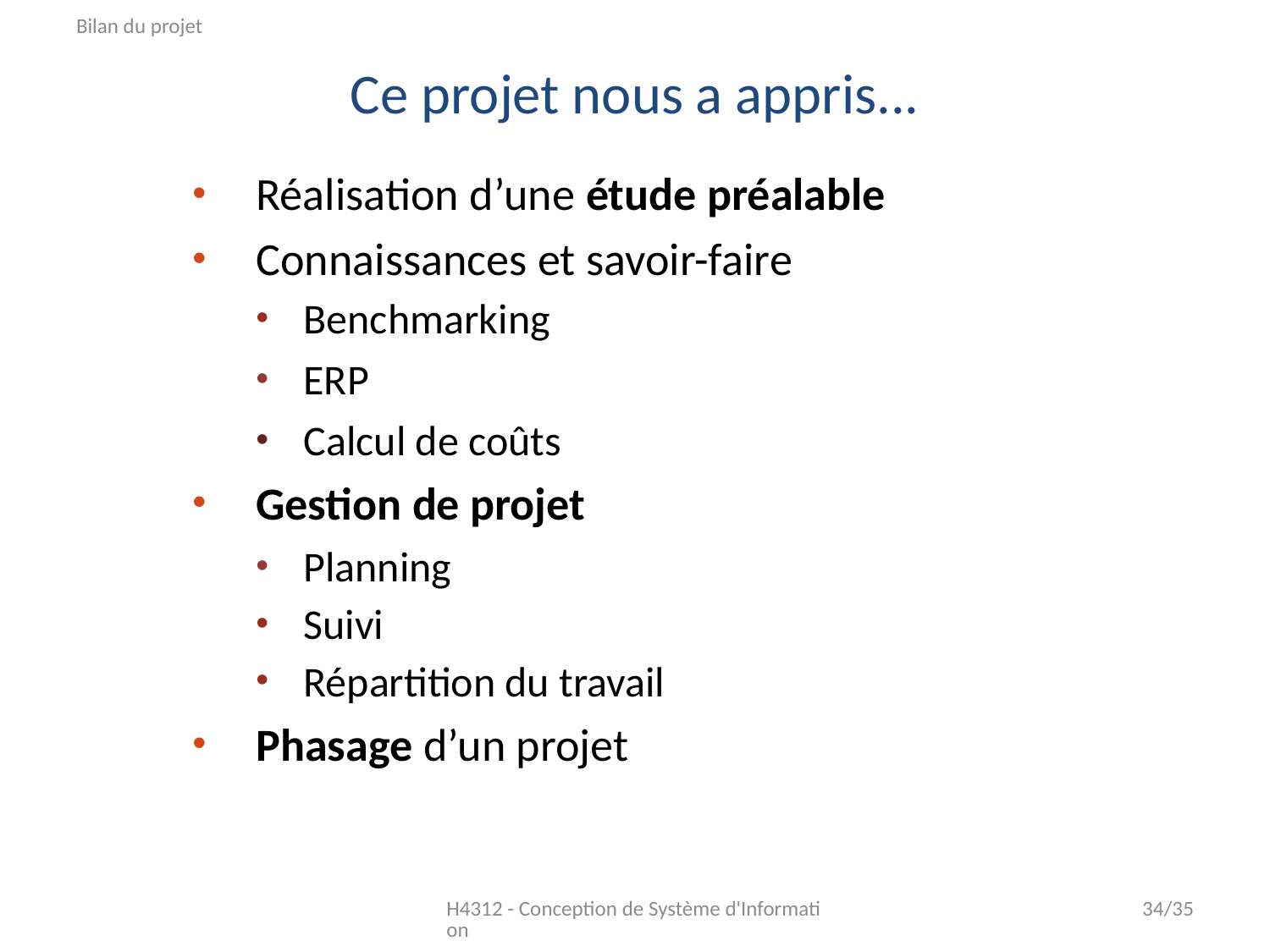

Bilan du projet
Ce projet nous a appris...
Réalisation d’une étude préalable
Connaissances et savoir-faire
Benchmarking
ERP
Calcul de coûts
Gestion de projet
Planning
Suivi
Répartition du travail
Phasage d’un projet
H4312 - Conception de Système d'Information
34/35